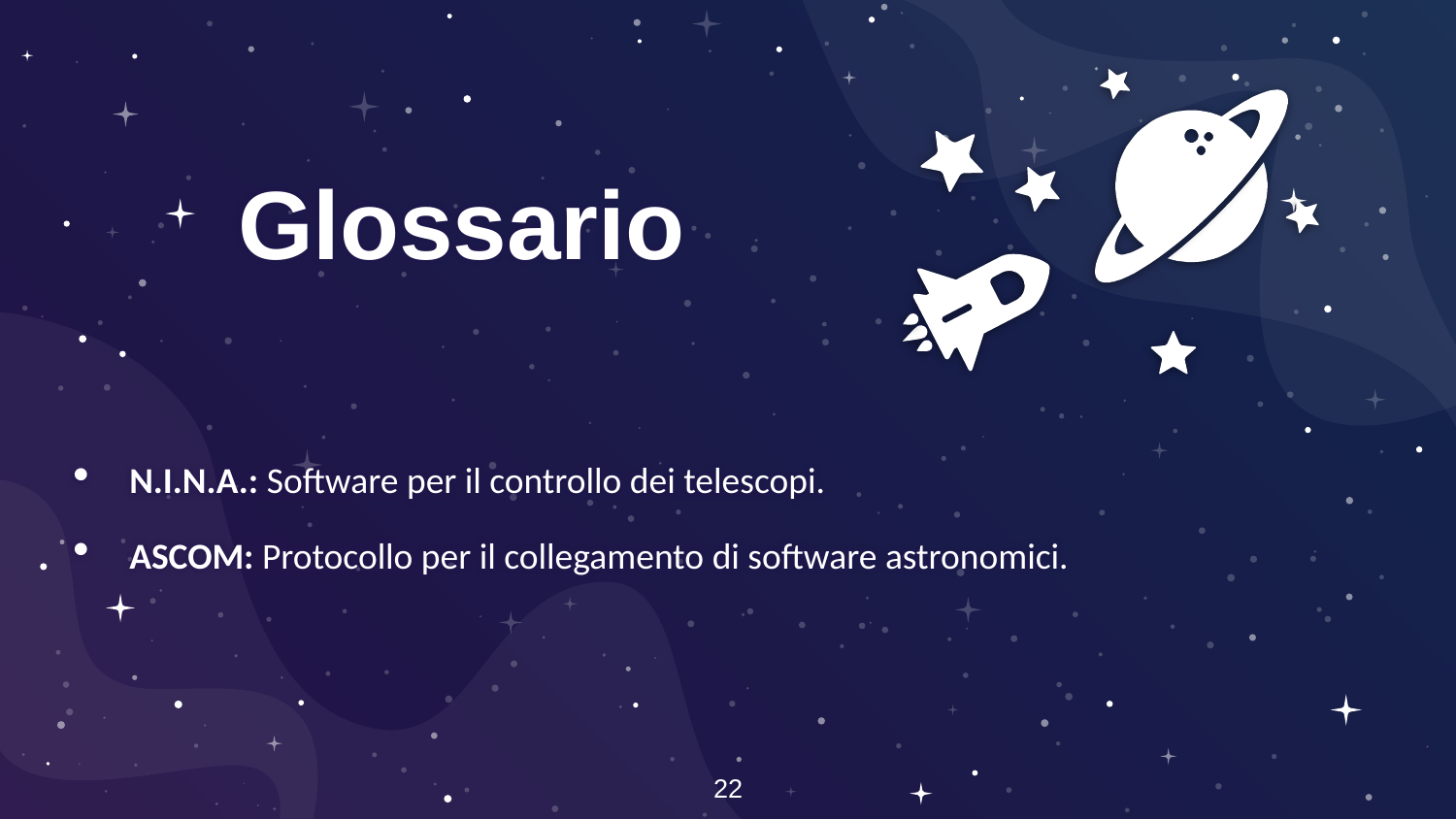

Glossario

N.I.N.A.: Software per il controllo dei telescopi.
ASCOM: Protocollo per il collegamento di software astronomici.
22